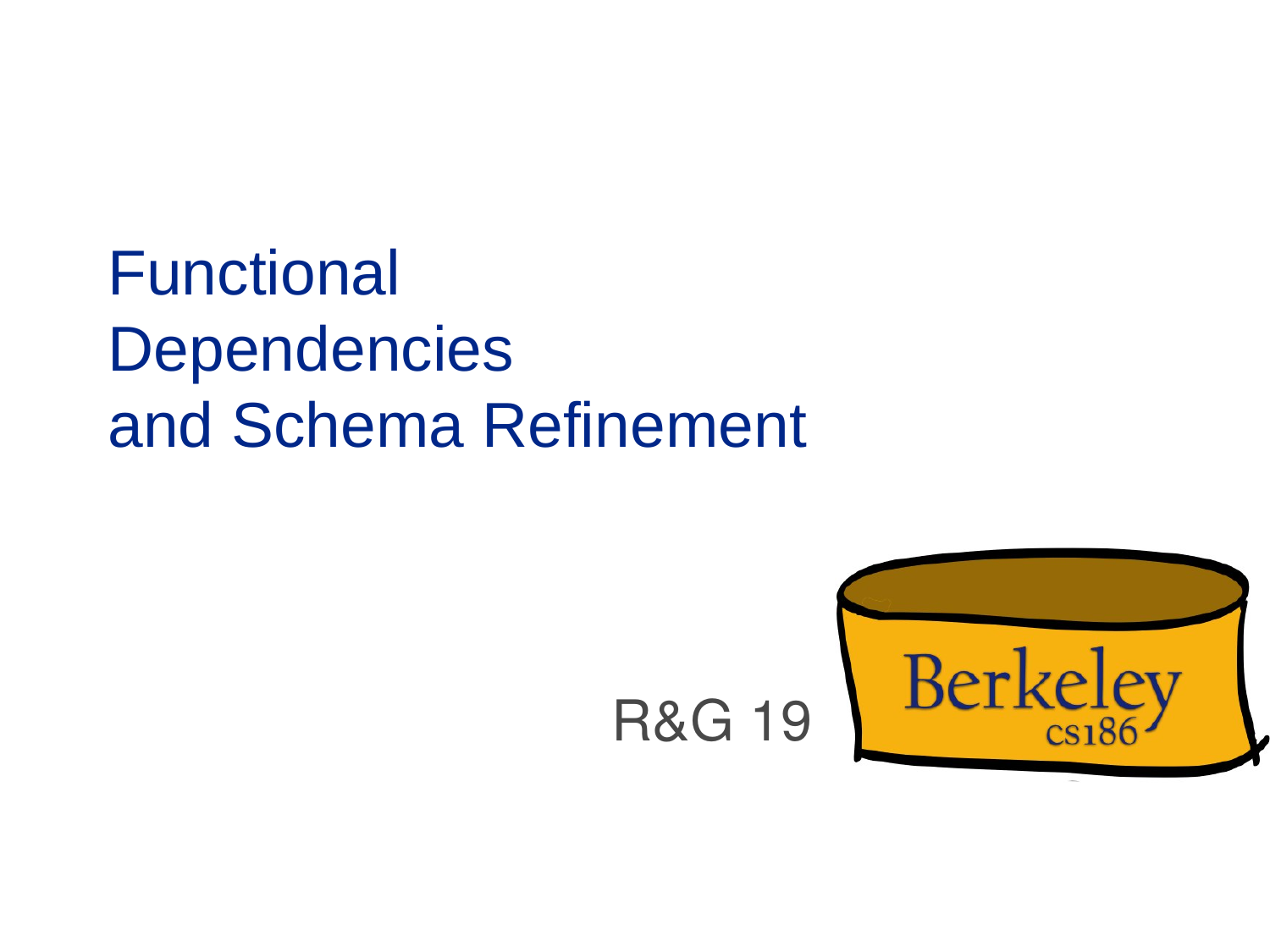

# Functional Dependencies and Schema Refinement
R&G 19